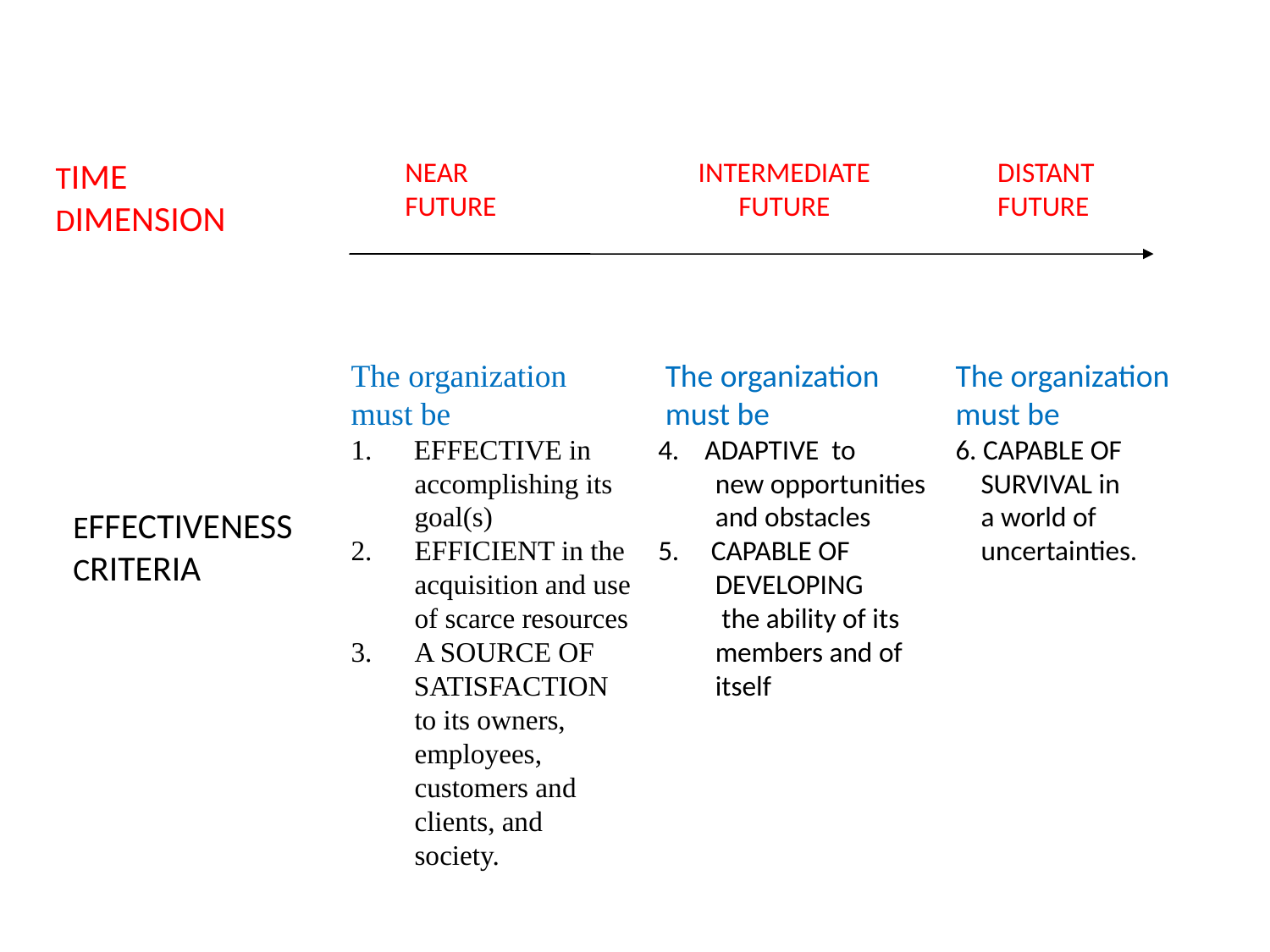

TIME
DIMENSION
NEAR
FUTURE
INTERMEDIATE
FUTURE
DISTANT
FUTURE

The organization
must be
1.      EFFECTIVE in accomplishing its goal(s)
EFFICIENT in the acquisition and use of scarce resources
A SOURCE OF
         SATISFACTION to its owners, employees, customers and clients, and society.
 The organization
 must be
4.    ADAPTIVE  to
         new opportunities
         and obstacles
5.     CAPABLE OF
         DEVELOPING
          the ability of its
         members and of
         itself
The organization
must be
6. CAPABLE OF
    SURVIVAL in
    a world of
    uncertainties.
EFFECTIVENESS
CRITERIA